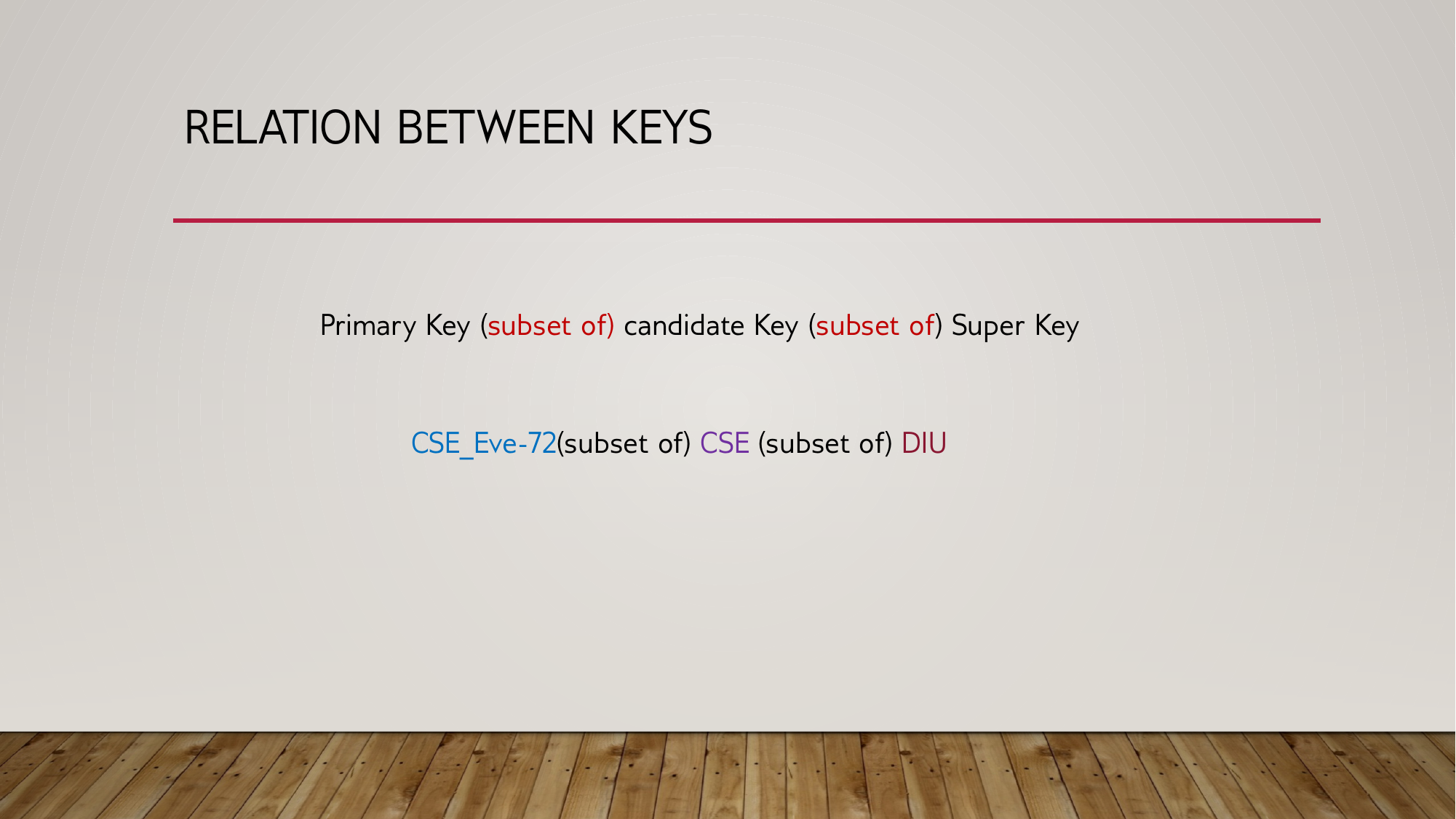

# Relation between keys

               Primary Key (subset of) candidate Key (subset of) Super Key

                         CSE_Eve-72(subset of) CSE (subset of) DIU